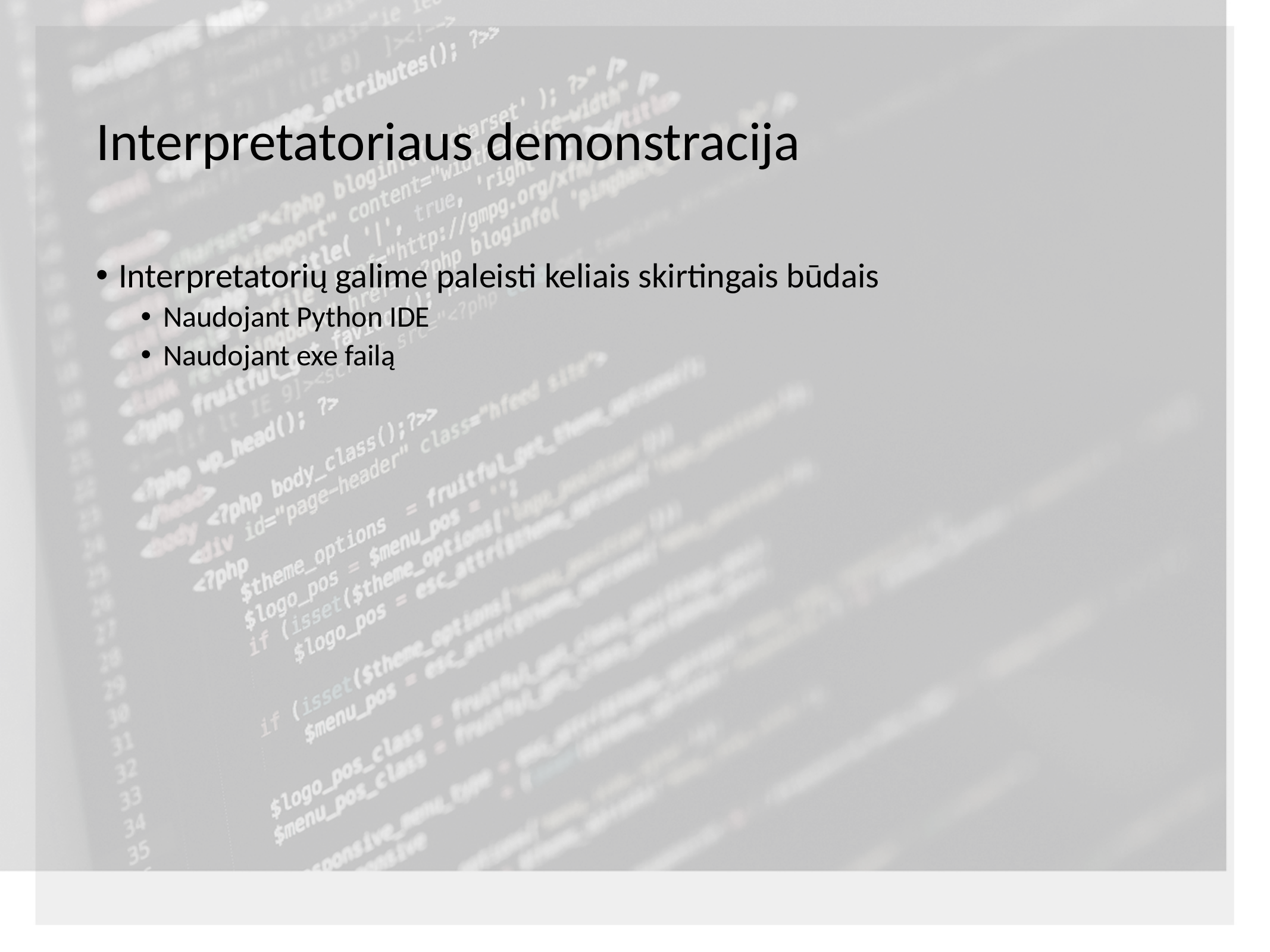

# Interpretatoriaus demonstracija
Interpretatorių galime paleisti keliais skirtingais būdais
Naudojant Python IDE
Naudojant exe failą